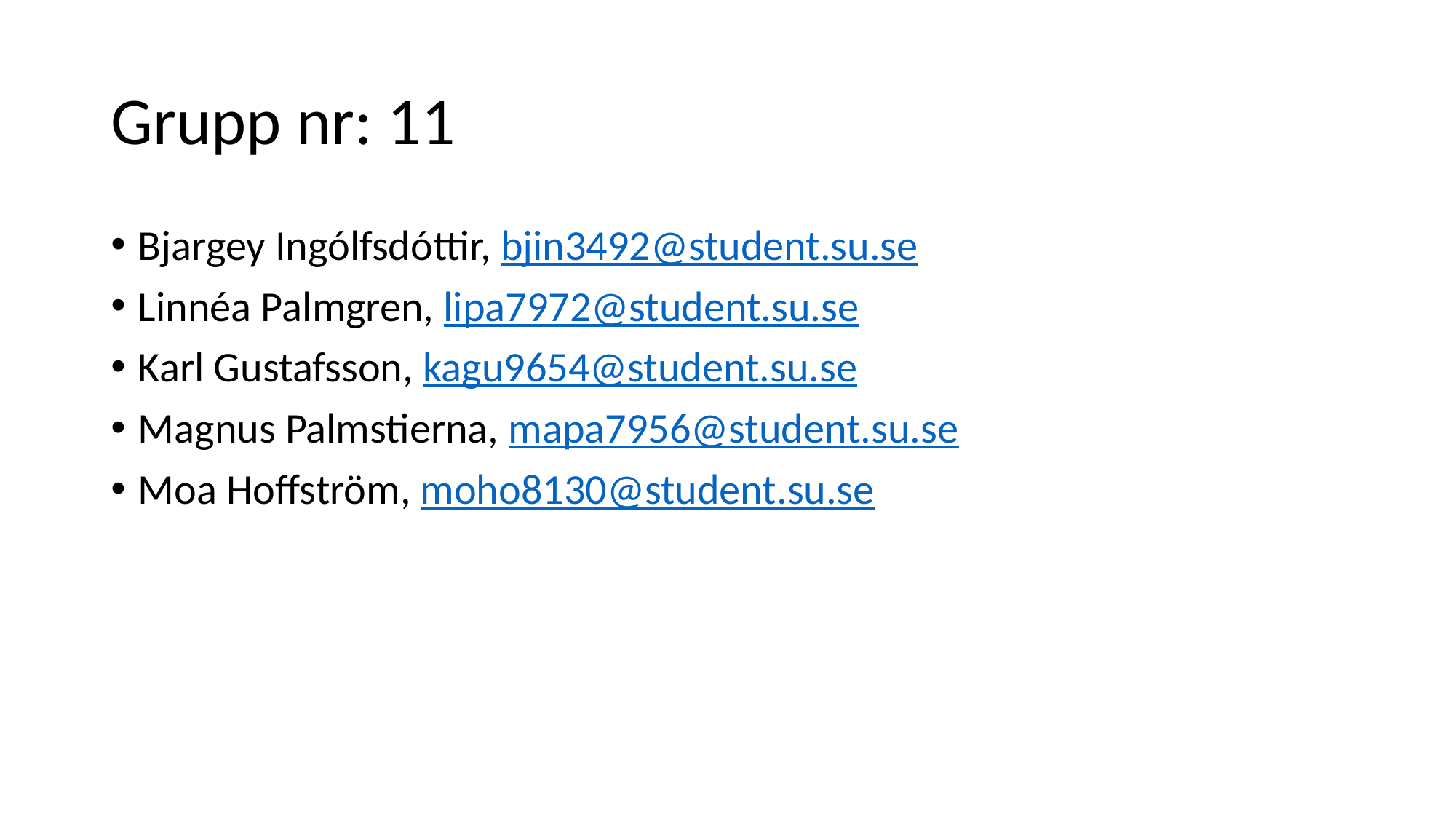

# Grupp nr: 11
Bjargey Ingólfsdóttir, bjin3492@student.su.se
Linnéa Palmgren, lipa7972@student.su.se
Karl Gustafsson, kagu9654@student.su.se
Magnus Palmstierna, mapa7956@student.su.se
Moa Hoffström, moho8130@student.su.se